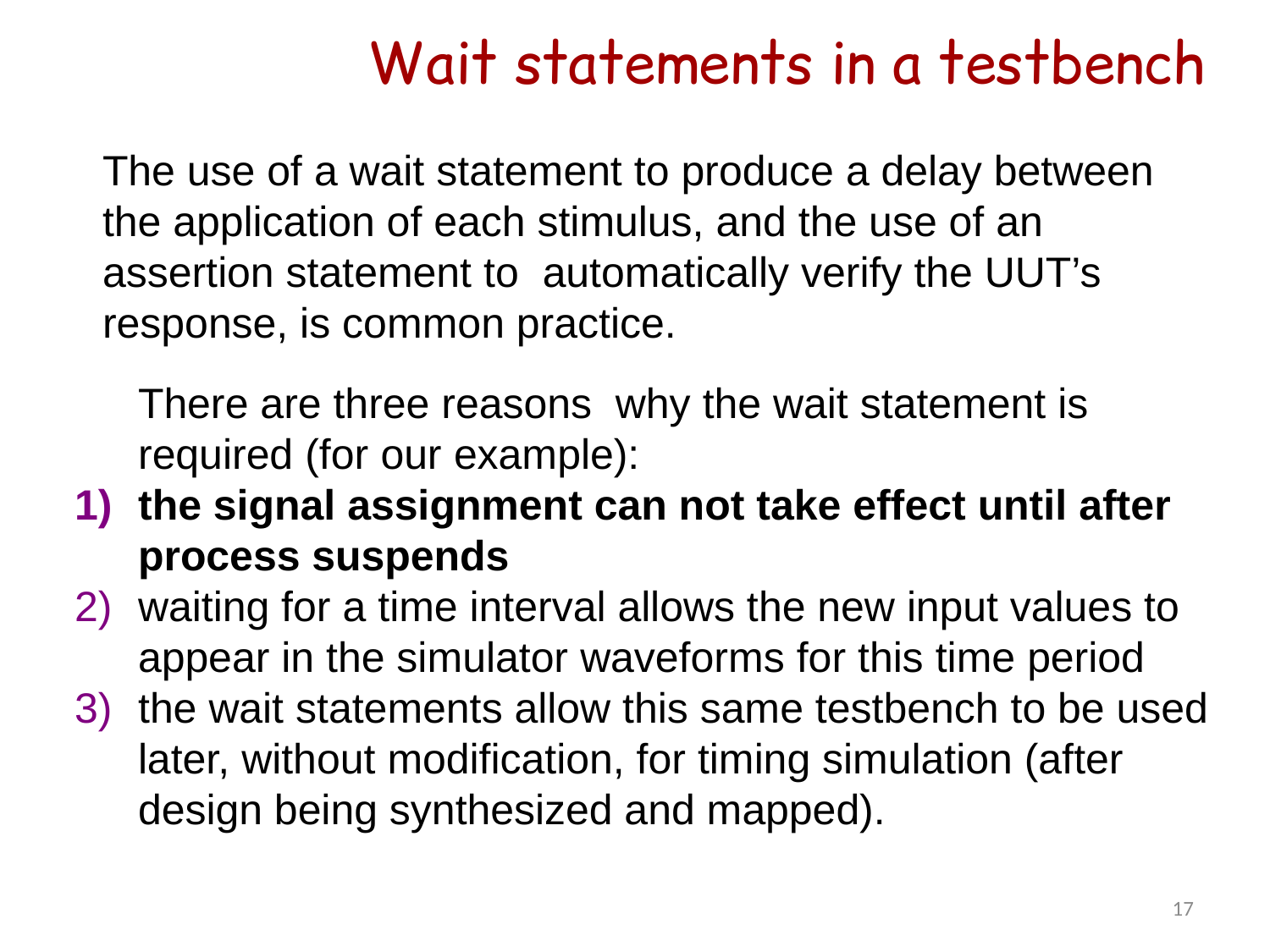

# Wait statements in a testbench
The use of a wait statement to produce a delay between the application of each stimulus, and the use of an assertion statement to  automatically verify the UUT’s response, is common practice.
	There are three reasons  why the wait statement is required (for our example):
the signal assignment can not take effect until after process suspends
waiting for a time interval allows the new input values to appear in the simulator waveforms for this time period
the wait statements allow this same testbench to be used later, without modification, for timing simulation (after design being synthesized and mapped).
17